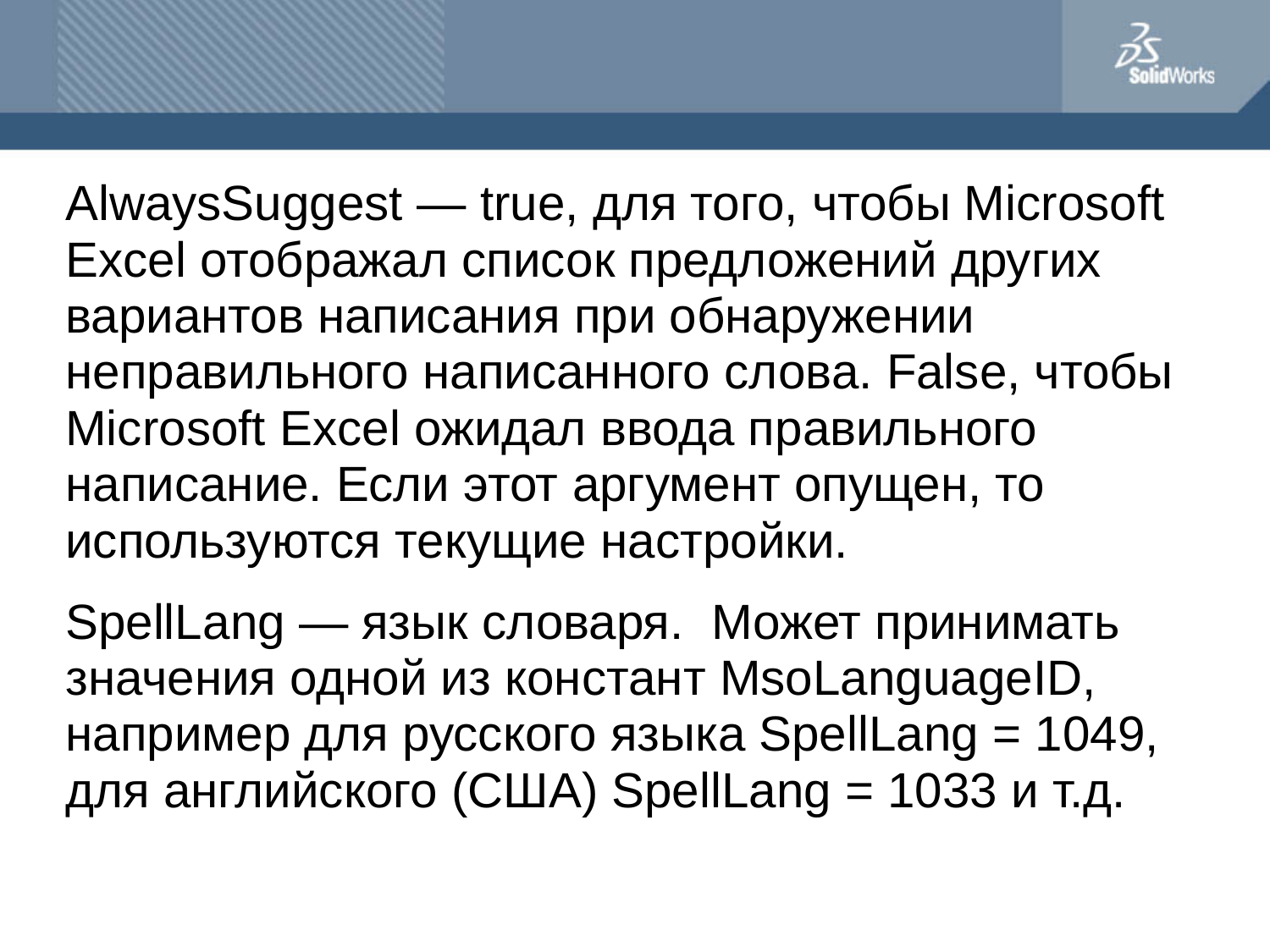

#
AlwaysSuggest — true, для того, чтобы Microsoft Excel отображал список предложений других вариантов написания при обнаружении неправильного написанного слова. False, чтобы Microsoft Excel ожидал ввода правильного написание. Если этот аргумент опущен, то используются текущие настройки.
SpellLang — язык словаря.  Может принимать значения одной из констант MsoLanguageID, например для русского языка SpellLang = 1049, для английского (США) SpellLang = 1033 и т.д.